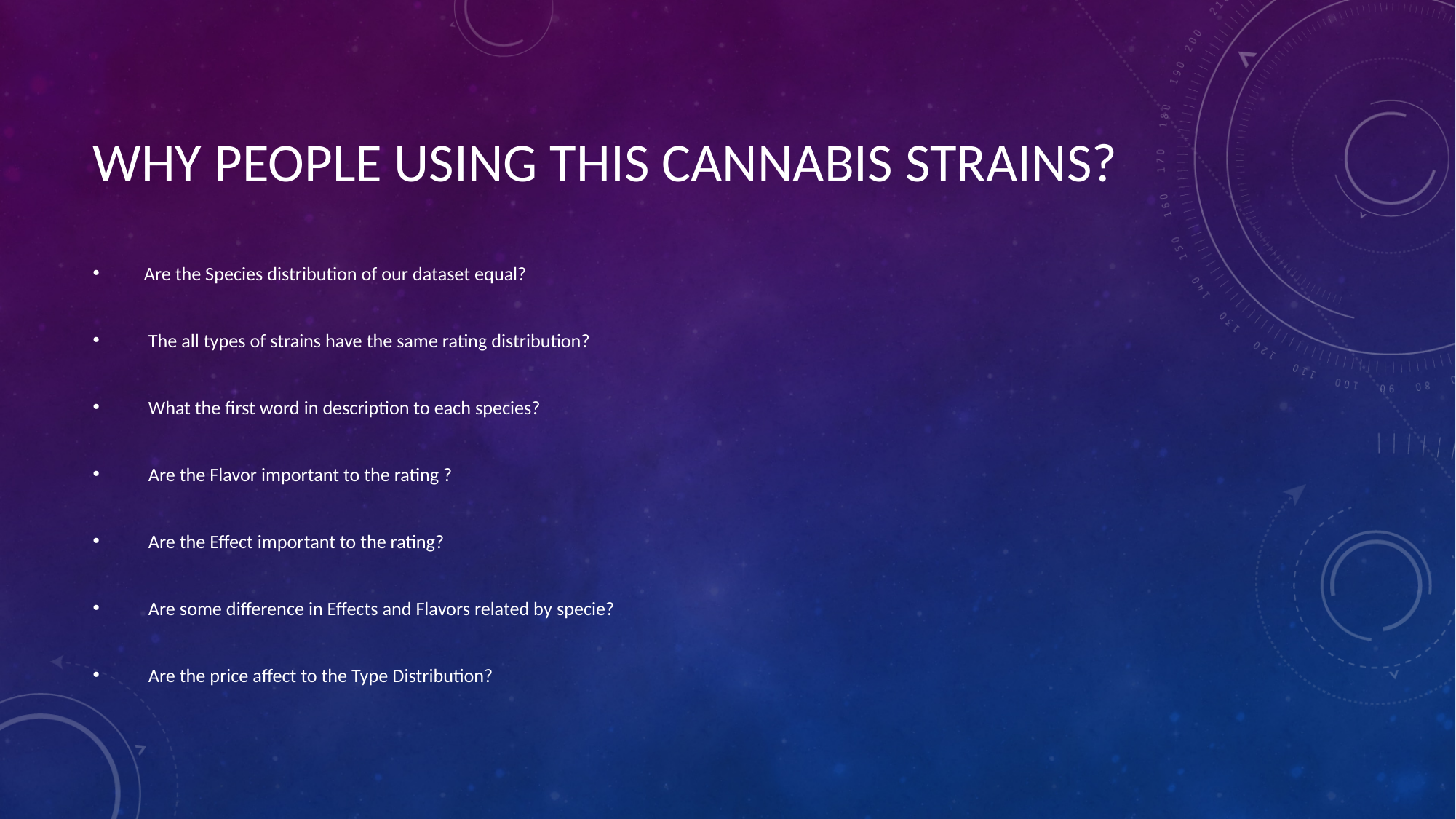

# Why people using this cannabis strains?
   Are the Species distribution of our dataset equal?

    The all types of strains have the same rating distribution?

    What the first word in description to each species?

    Are the Flavor important to the rating ?

    Are the Effect important to the rating?

    Are some difference in Effects and Flavors related by specie?

    Are the price affect to the Type Distribution?